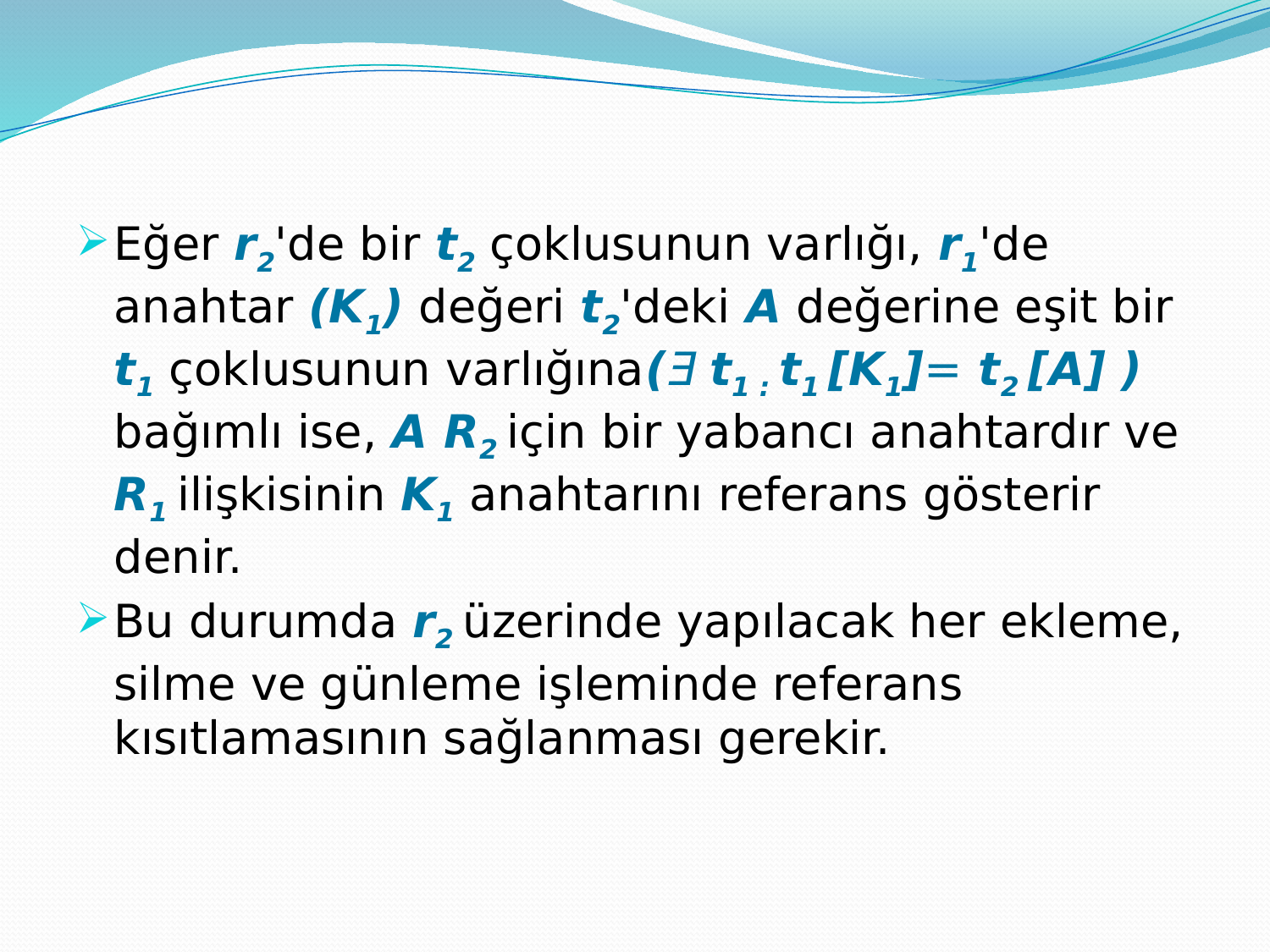

Eğer r2'de bir t2 çoklusunun varlığı, r1'de anahtar (K1) değeri t2'deki A değerine eşit bir t1 çoklusunun varlığına(Ǝ t1 : t1 [K1]= t2 [A] ) bağımlı ise, A R2 için bir yabancı anahtardır ve R1 ilişkisinin K1 anahtarını referans gösterir denir.
Bu durumda r2 üzerinde yapılacak her ekleme, silme ve günleme işleminde referans kısıtlamasının sağlanması gerekir.